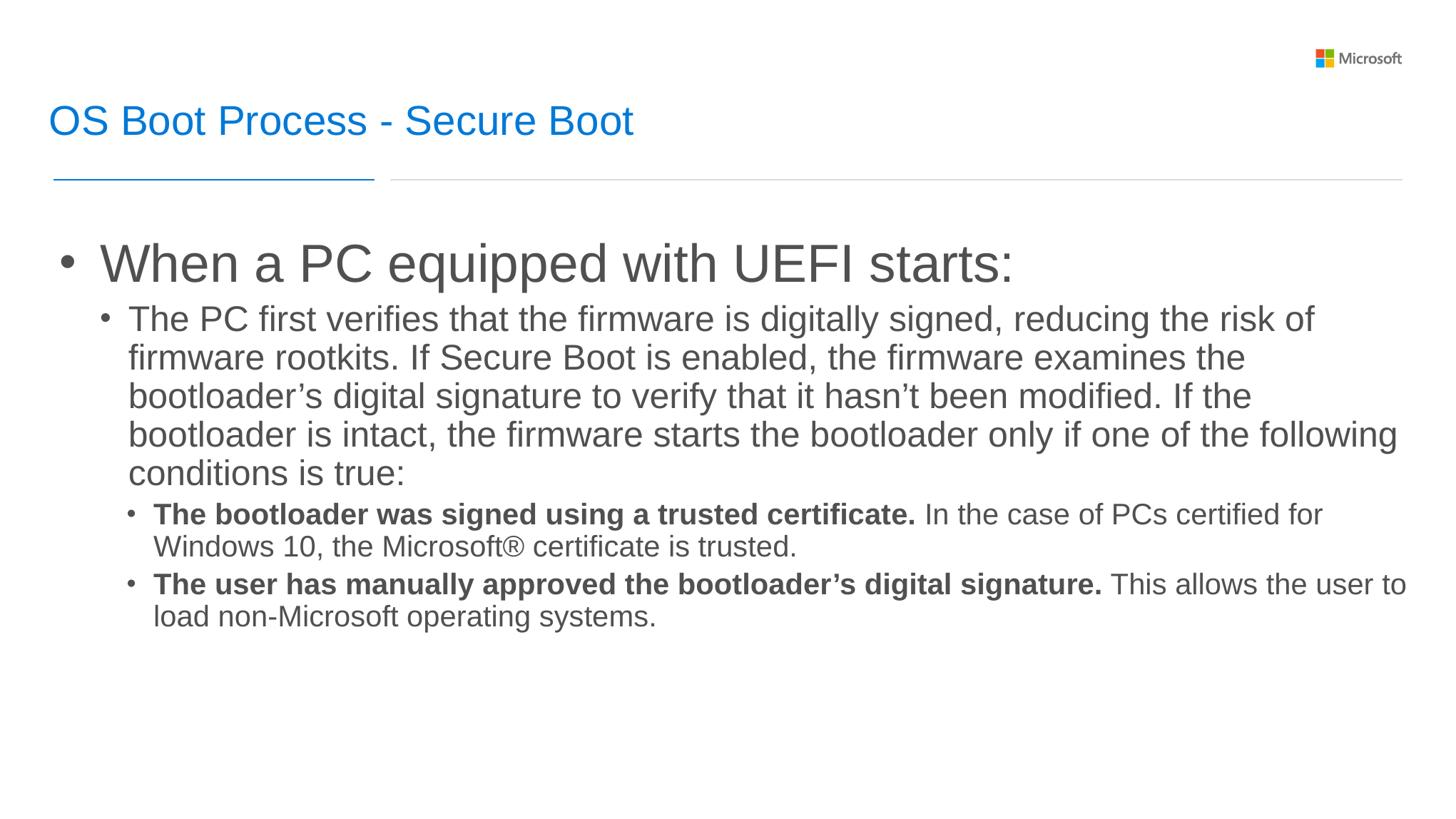

OS Boot Process - Secure Boot

When a PC equipped with UEFI starts:
The PC first verifies that the firmware is digitally signed, reducing the risk of firmware rootkits. If Secure Boot is enabled, the firmware examines the bootloader’s digital signature to verify that it hasn’t been modified. If the bootloader is intact, the firmware starts the bootloader only if one of the following conditions is true:
The bootloader was signed using a trusted certificate. In the case of PCs certified for Windows 10, the Microsoft® certificate is trusted.
The user has manually approved the bootloader’s digital signature. This allows the user to load non-Microsoft operating systems.